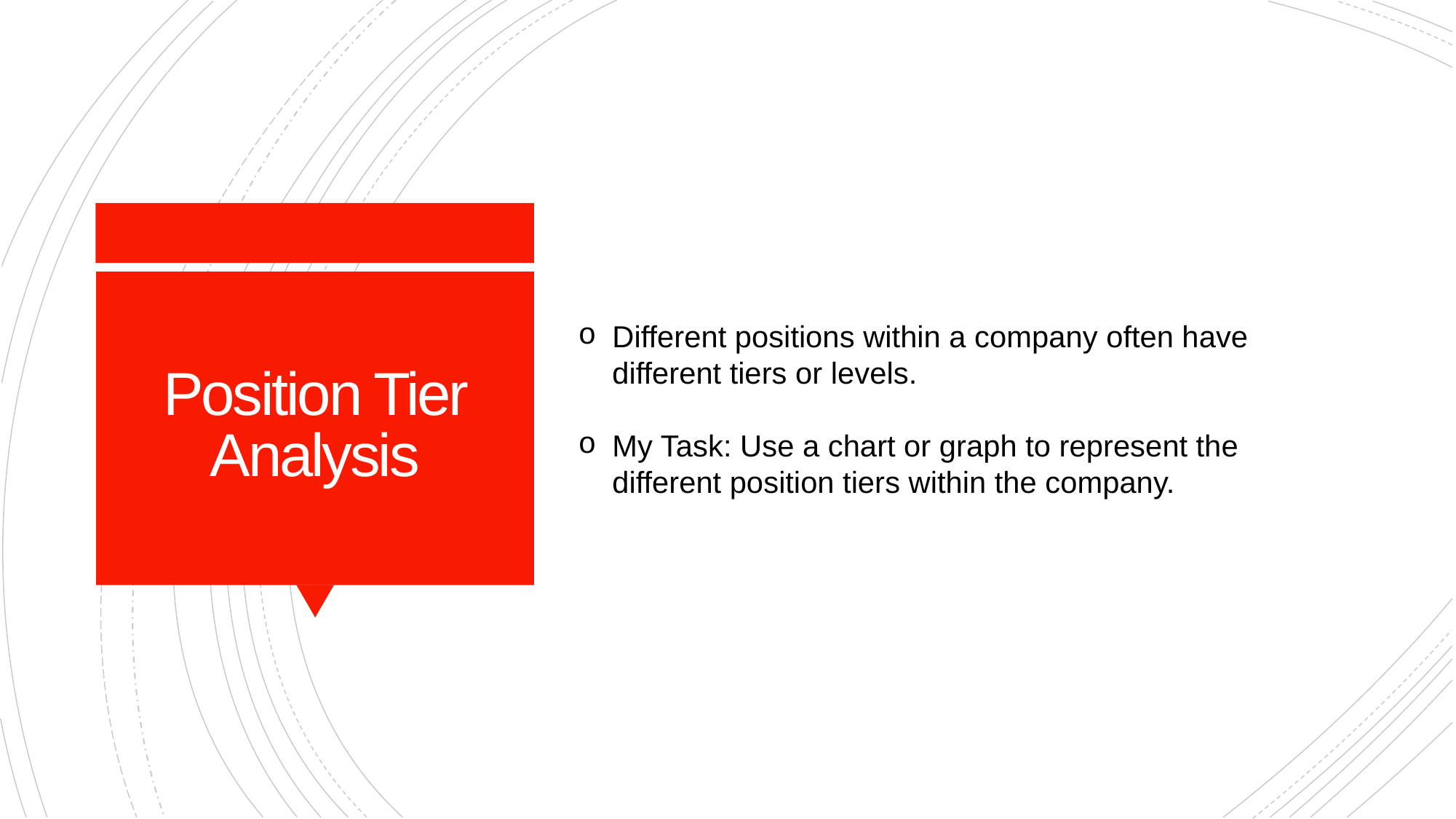

# Position Tier Analysis
Different positions within a company often have different tiers or levels.

My Task: Use a chart or graph to represent the different position tiers within the company.